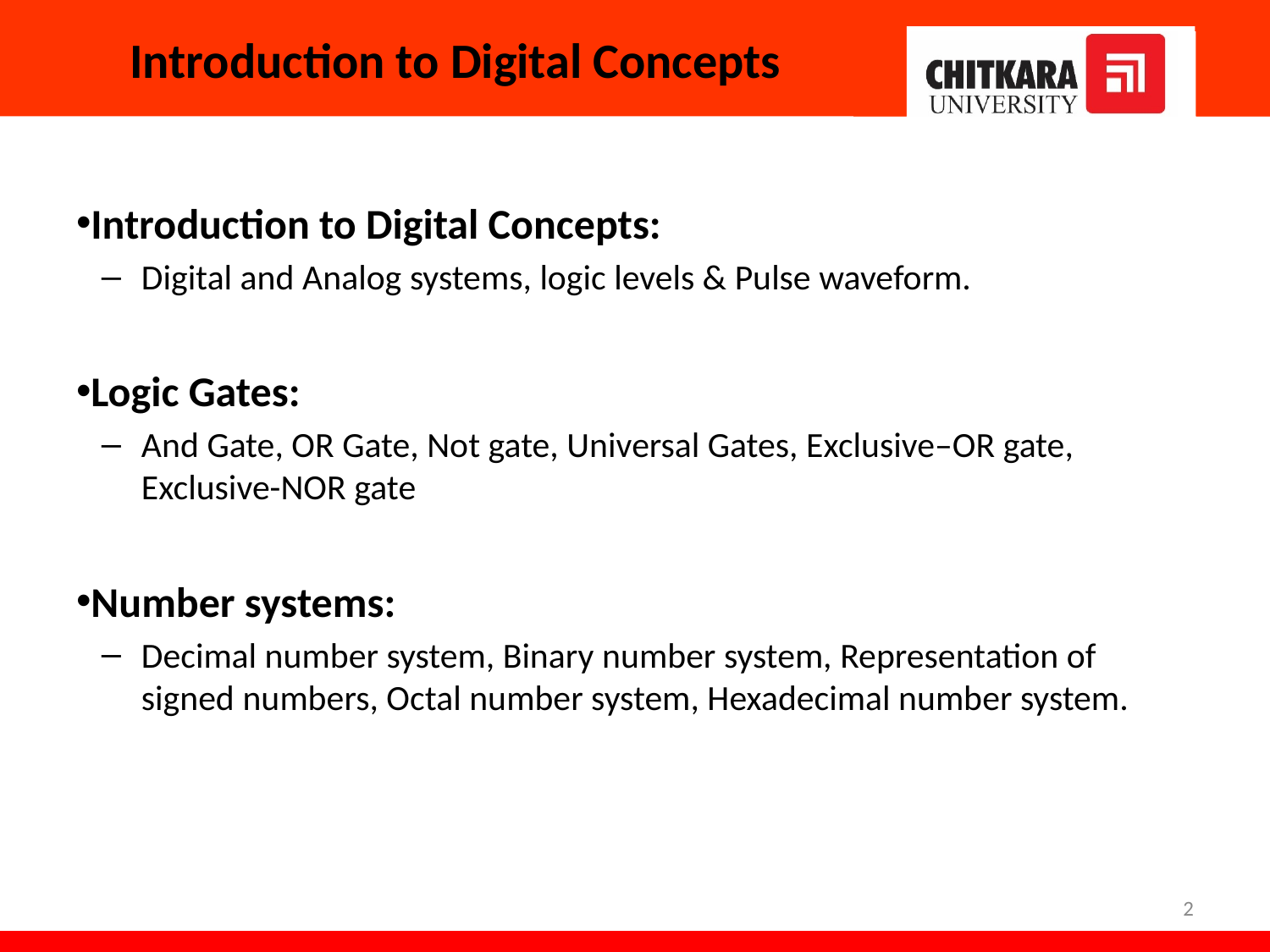

# Introduction to Digital Concepts
Introduction to Digital Concepts:
Digital and Analog systems, logic levels & Pulse waveform.

Logic Gates:
And Gate, OR Gate, Not gate, Universal Gates, Exclusive–OR gate, Exclusive-NOR gate

Number systems:
Decimal number system, Binary number system, Representation of signed numbers, Octal number system, Hexadecimal number system.

2